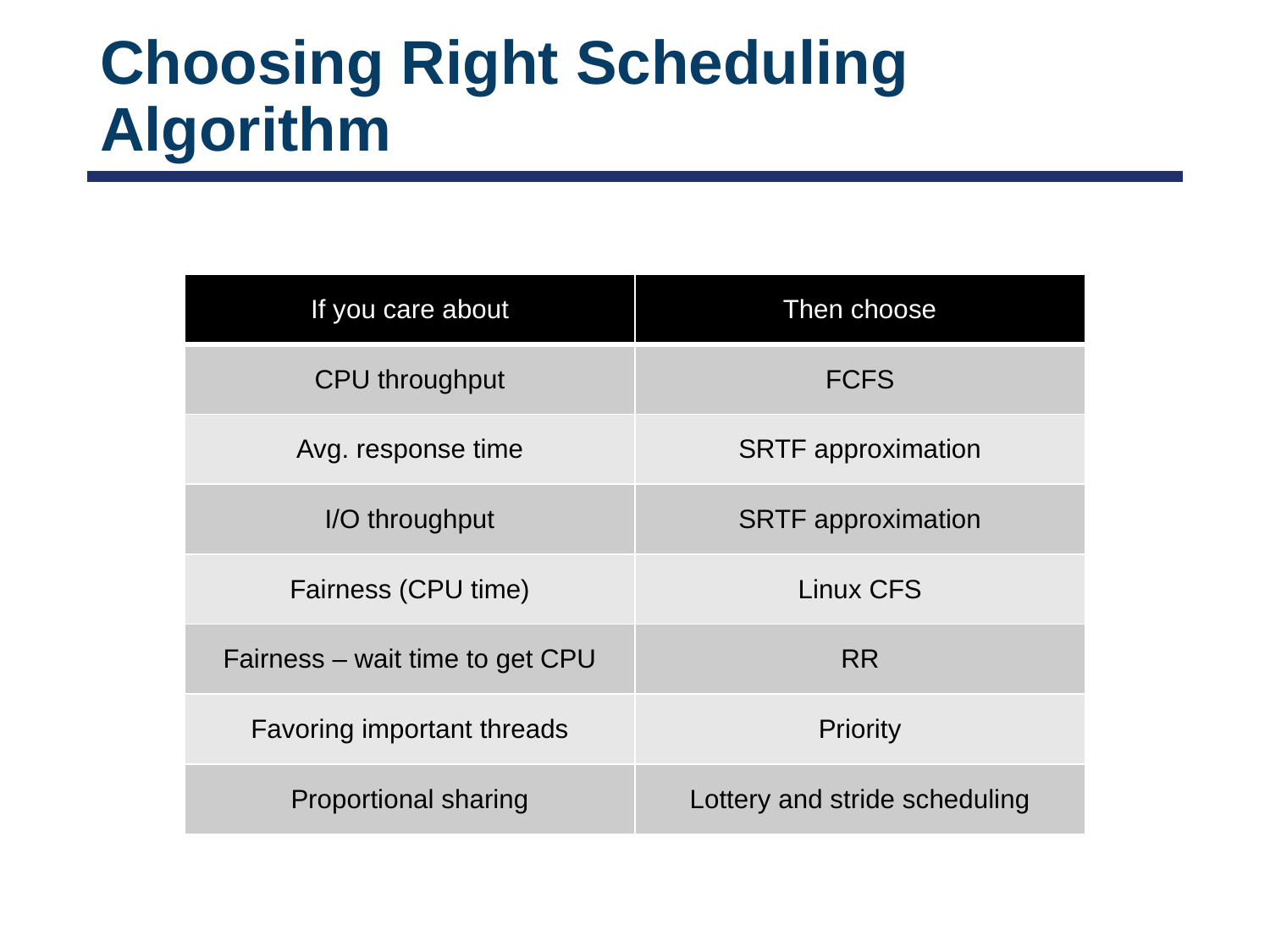

# Choosing Right Scheduling Algorithm
| If you care about | Then choose |
| --- | --- |
| CPU throughput | FCFS |
| Avg. response time | SRTF approximation |
| I/O throughput | SRTF approximation |
| Fairness (CPU time) | Linux CFS |
| Fairness – wait time to get CPU | RR |
| Favoring important threads | Priority |
| Proportional sharing | Lottery and stride scheduling |